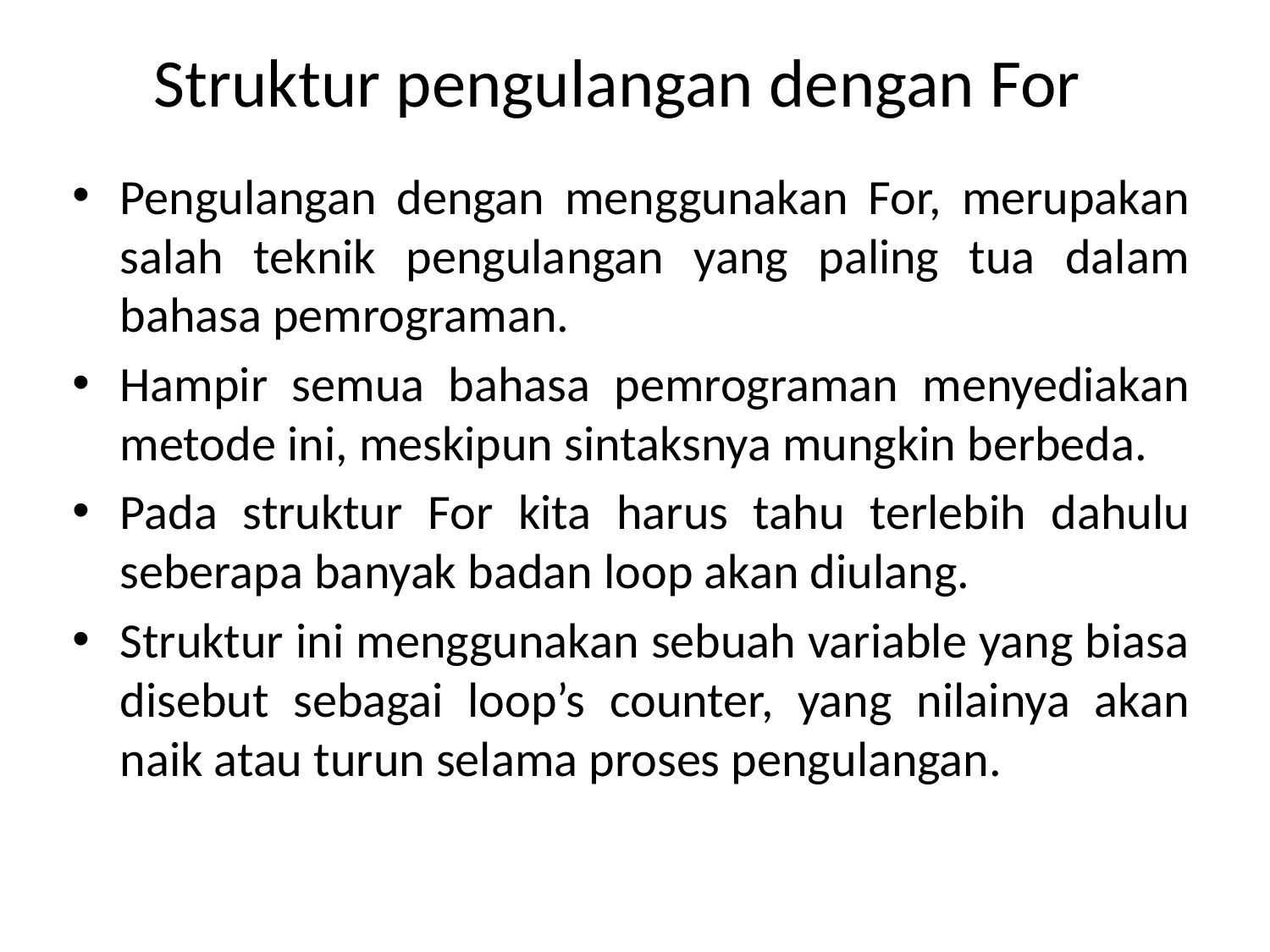

# Struktur pengulangan dengan For
Pengulangan dengan menggunakan For, merupakan salah teknik pengulangan yang paling tua dalam bahasa pemrograman.
Hampir semua bahasa pemrograman menyediakan metode ini, meskipun sintaksnya mungkin berbeda.
Pada struktur For kita harus tahu terlebih dahulu seberapa banyak badan loop akan diulang.
Struktur ini menggunakan sebuah variable yang biasa disebut sebagai loop’s counter, yang nilainya akan naik atau turun selama proses pengulangan.